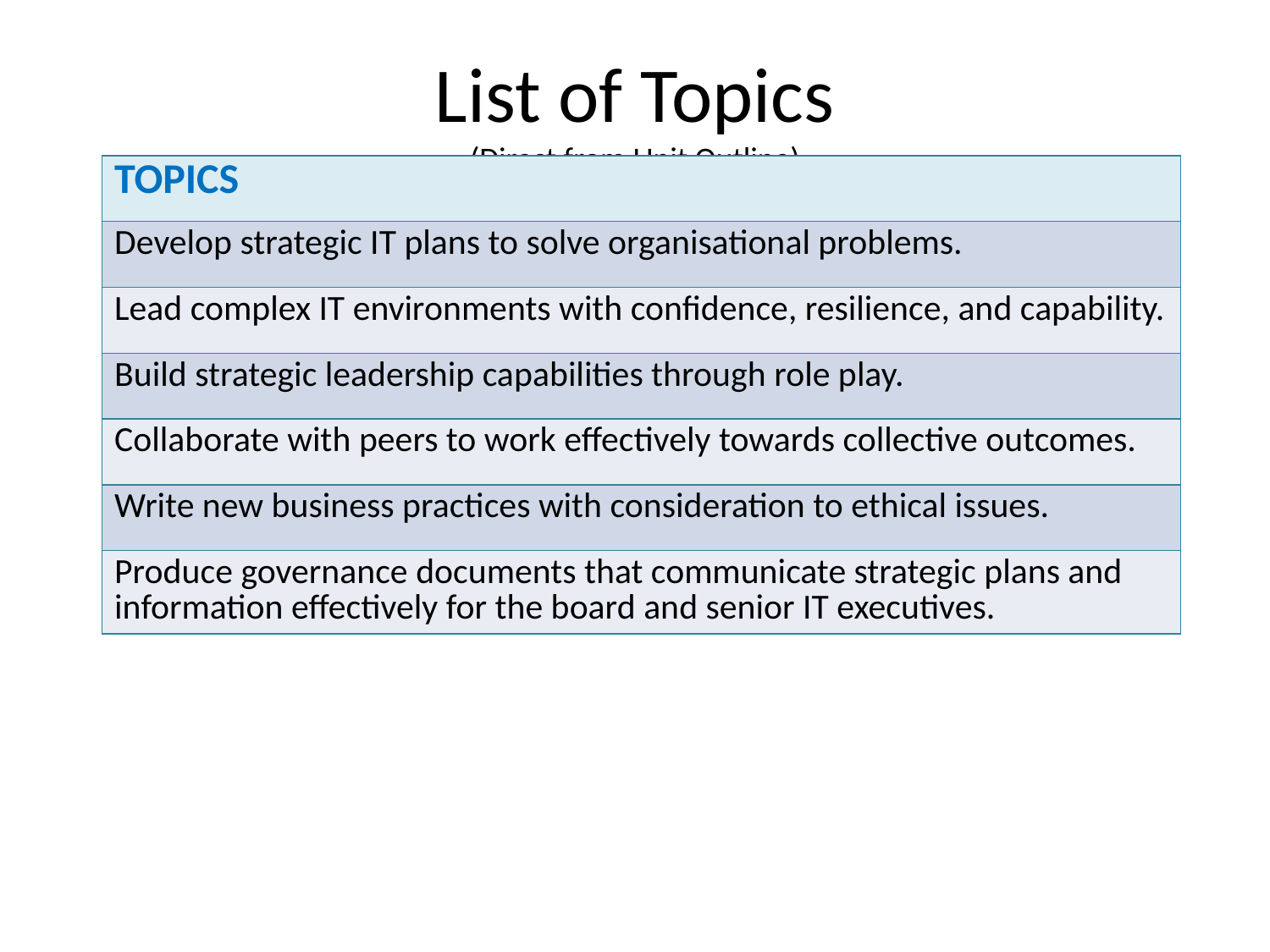

# List of Topics (Direct from Unit Outline)

| TOPICS |
| --- |
| Develop strategic IT plans to solve organisational problems. |
| Lead complex IT environments with confidence, resilience, and capability. |
| Build strategic leadership capabilities through role play. |
| Collaborate with peers to work effectively towards collective outcomes. |
| Write new business practices with consideration to ethical issues. |
| Produce governance documents that communicate strategic plans and information effectively for the board and senior IT executives. |